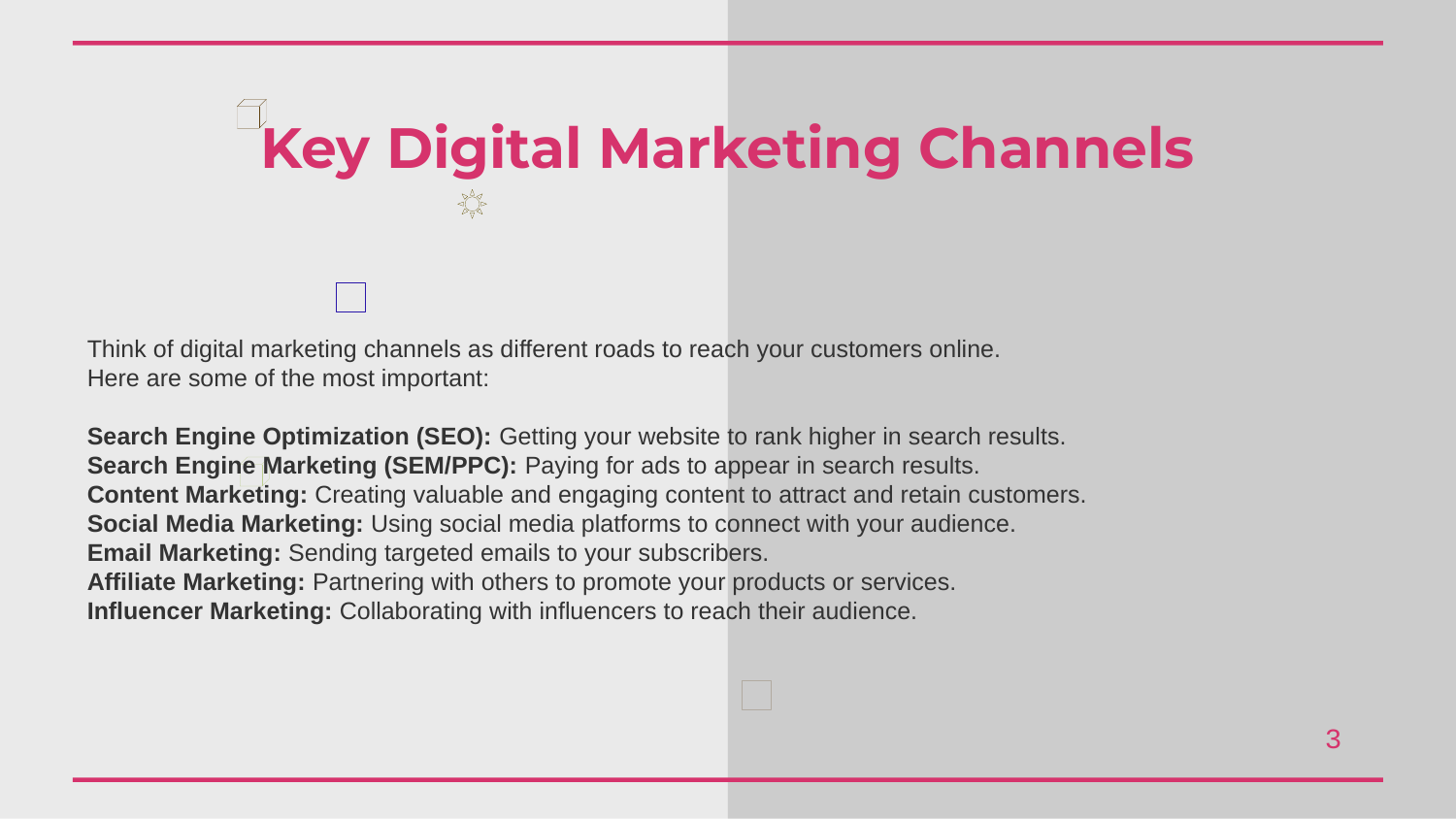

Key Digital Marketing Channels

Think of digital marketing channels as different roads to reach your customers online.
Here are some of the most important:

Search Engine Optimization (SEO): Getting your website to rank higher in search results.
Search Engine Marketing (SEM/PPC): Paying for ads to appear in search results.
Content Marketing: Creating valuable and engaging content to attract and retain customers.
Social Media Marketing: Using social media platforms to connect with your audience.
Email Marketing: Sending targeted emails to your subscribers.
Affiliate Marketing: Partnering with others to promote your products or services.
Influencer Marketing: Collaborating with influencers to reach their audience.

3